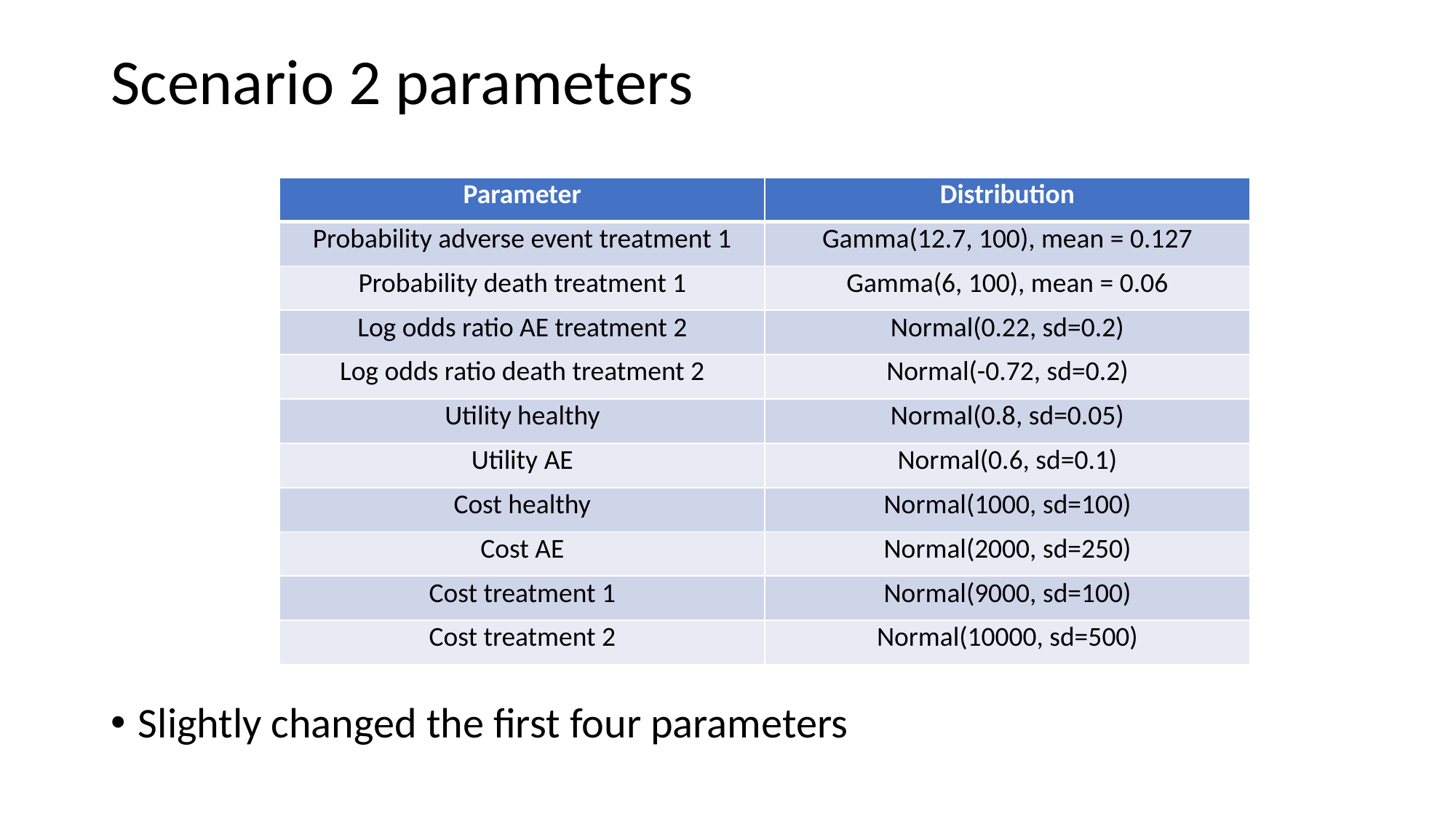

# Scenario 2 parameters
| Parameter | Distribution |
| --- | --- |
| Probability adverse event treatment 1 | Gamma(12.7, 100), mean = 0.127 |
| Probability death treatment 1 | Gamma(6, 100), mean = 0.06 |
| Log odds ratio AE treatment 2 | Normal(0.22, sd=0.2) |
| Log odds ratio death treatment 2 | Normal(-0.72, sd=0.2) |
| Utility healthy | Normal(0.8, sd=0.05) |
| Utility AE | Normal(0.6, sd=0.1) |
| Cost healthy | Normal(1000, sd=100) |
| Cost AE | Normal(2000, sd=250) |
| Cost treatment 1 | Normal(9000, sd=100) |
| Cost treatment 2 | Normal(10000, sd=500) |
Slightly changed the first four parameters